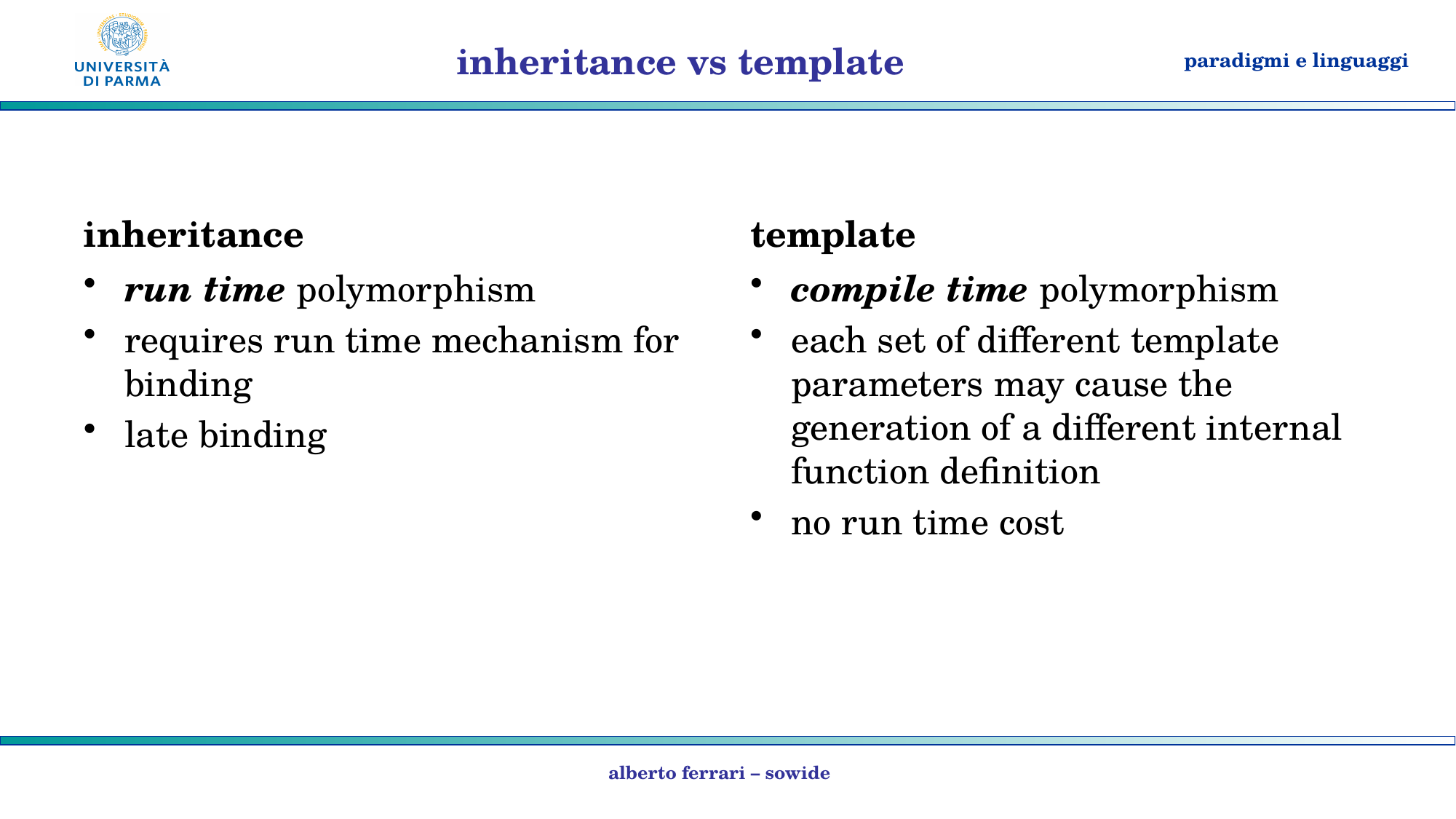

# inheritance vs template
inheritance
template
run time polymorphism
requires run time mechanism for binding
late binding
compile time polymorphism
each set of different template parameters may cause the generation of a different internal function definition
no run time cost
alberto ferrari – sowide